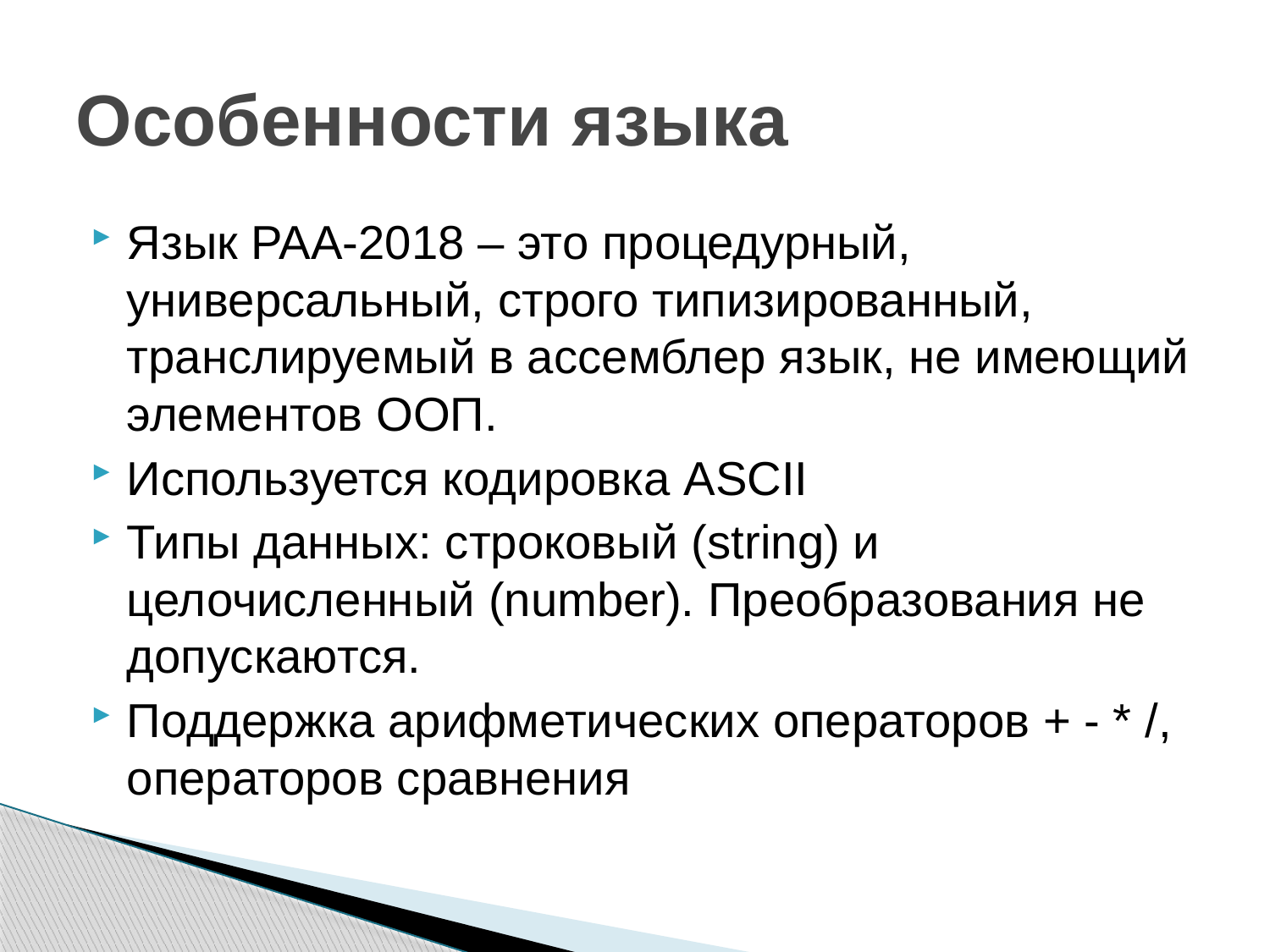

# Особенности языка
Язык PAA-2018 – это процедурный, универсальный, строго типизированный, транслируемый в ассемблер язык, не имеющий элементов ООП.
Используется кодировка ASCII
Типы данных: строковый (string) и целочисленный (number). Преобразования не допускаются.
Поддержка арифметических операторов + - * /, операторов сравнения